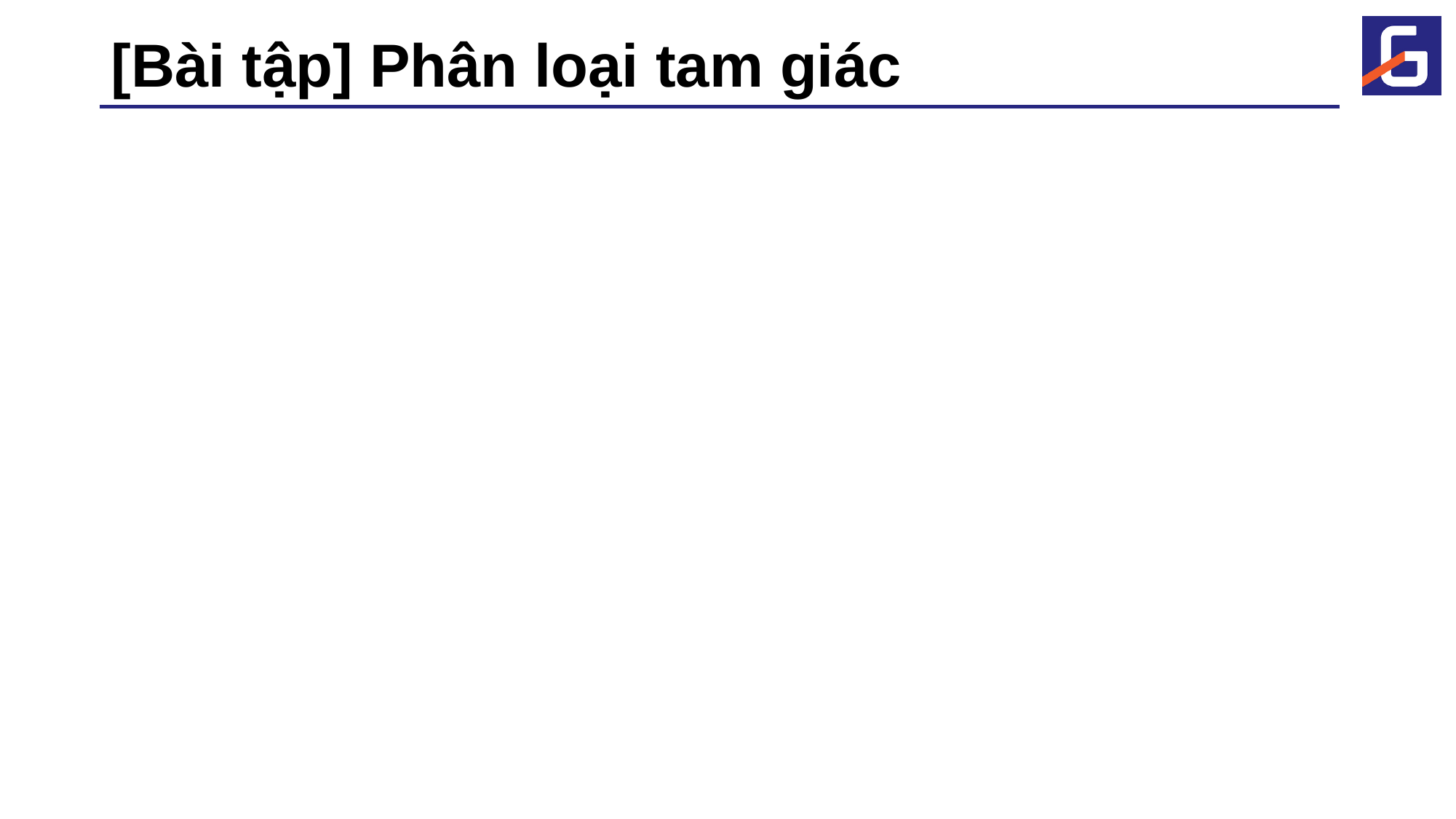

# [Bài tập] Phân loại tam giác